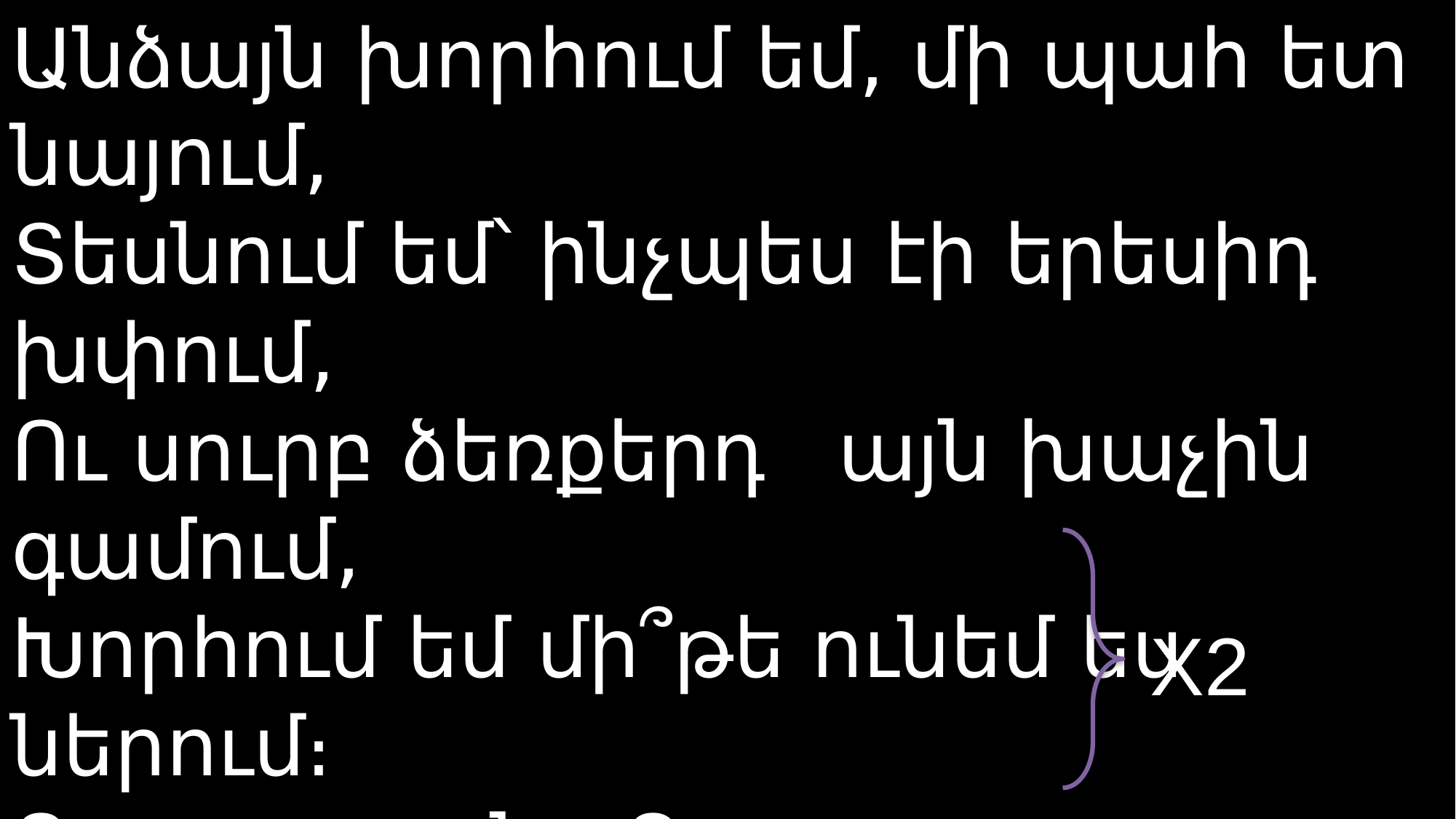

# Անձայն խորհում եմ, մի պահ ետ նայում, Տեսնում եմ՝ ինչպես էի երեսիդ խփում, Ու սուրբ ձեռքերդ   այն խաչին գամում, Խորհում եմ մի՞թե ունեմ ես ներում։ Բայց արյունը Քո, այն սուրբ արյունը Քո Ունի իր մեջ մեծ զորություն։

X2